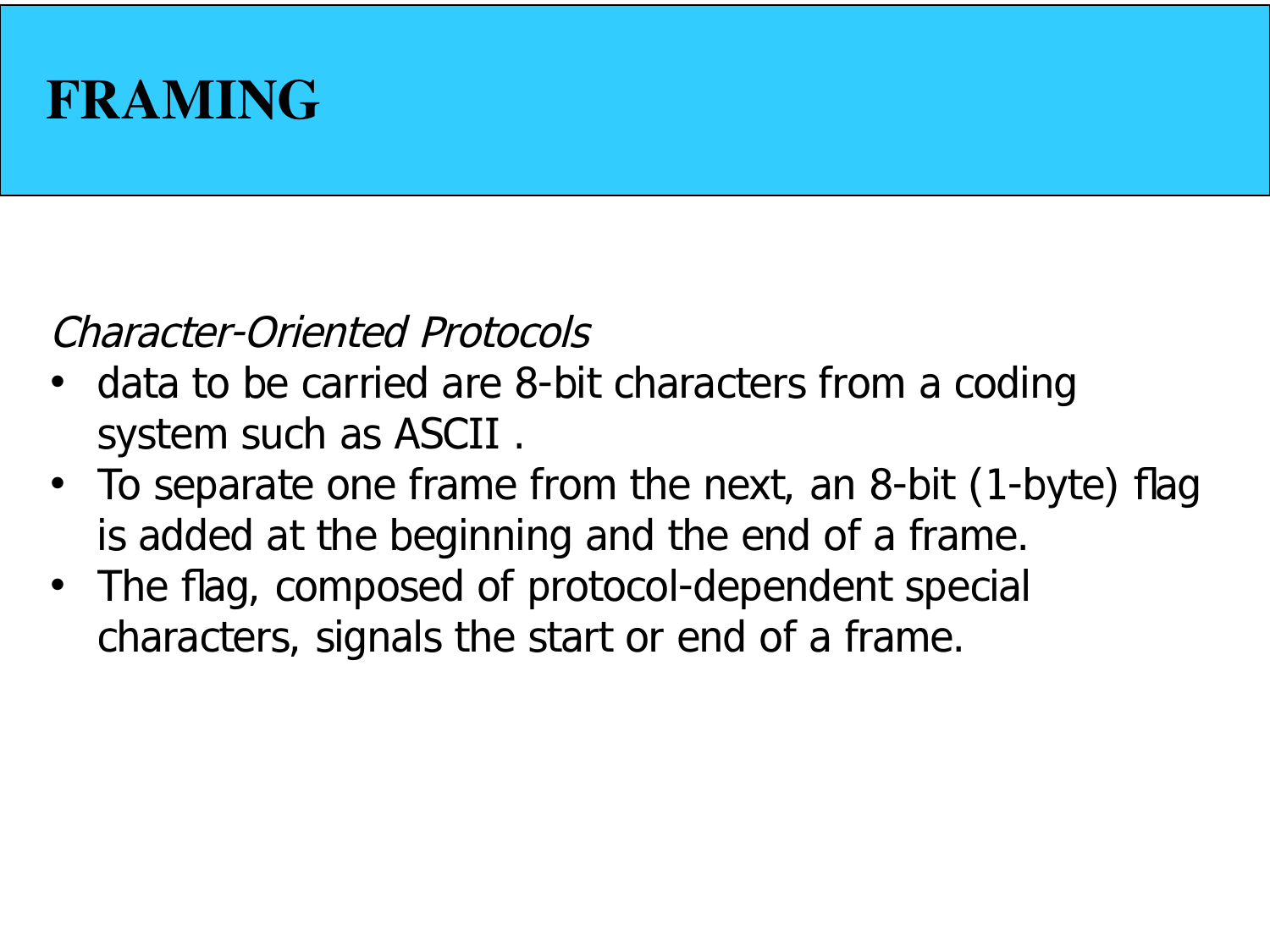

FRAMING
Character-Oriented Protocols
data to be carried are 8-bit characters from a coding system such as ASCII .
To separate one frame from the next, an 8-bit (1-byte) flag is added at the beginning and the end of a frame.
The flag, composed of protocol-dependent special characters, signals the start or end of a frame.